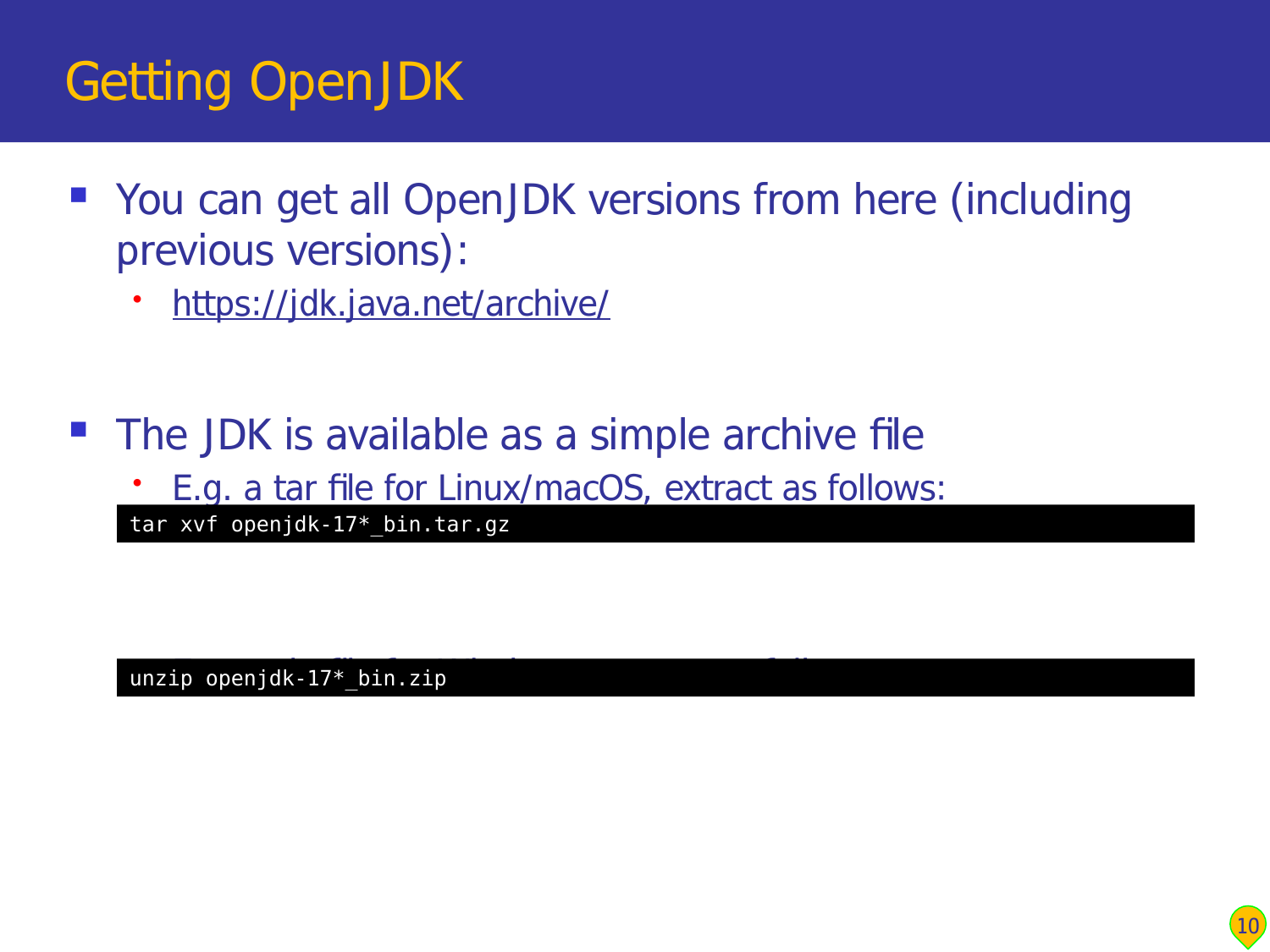

# Getting OpenJDK
You can get all OpenJDK versions from here (including previous versions):
https://jdk.java.net/archive/

The JDK is available as a simple archive file
E.g. a tar file for Linux/macOS, extract as follows:

E.g. a zip file for Windows, extract as follows:
tar xvf openjdk-17*_bin.tar.gz
unzip openjdk-17*_bin.zip
10